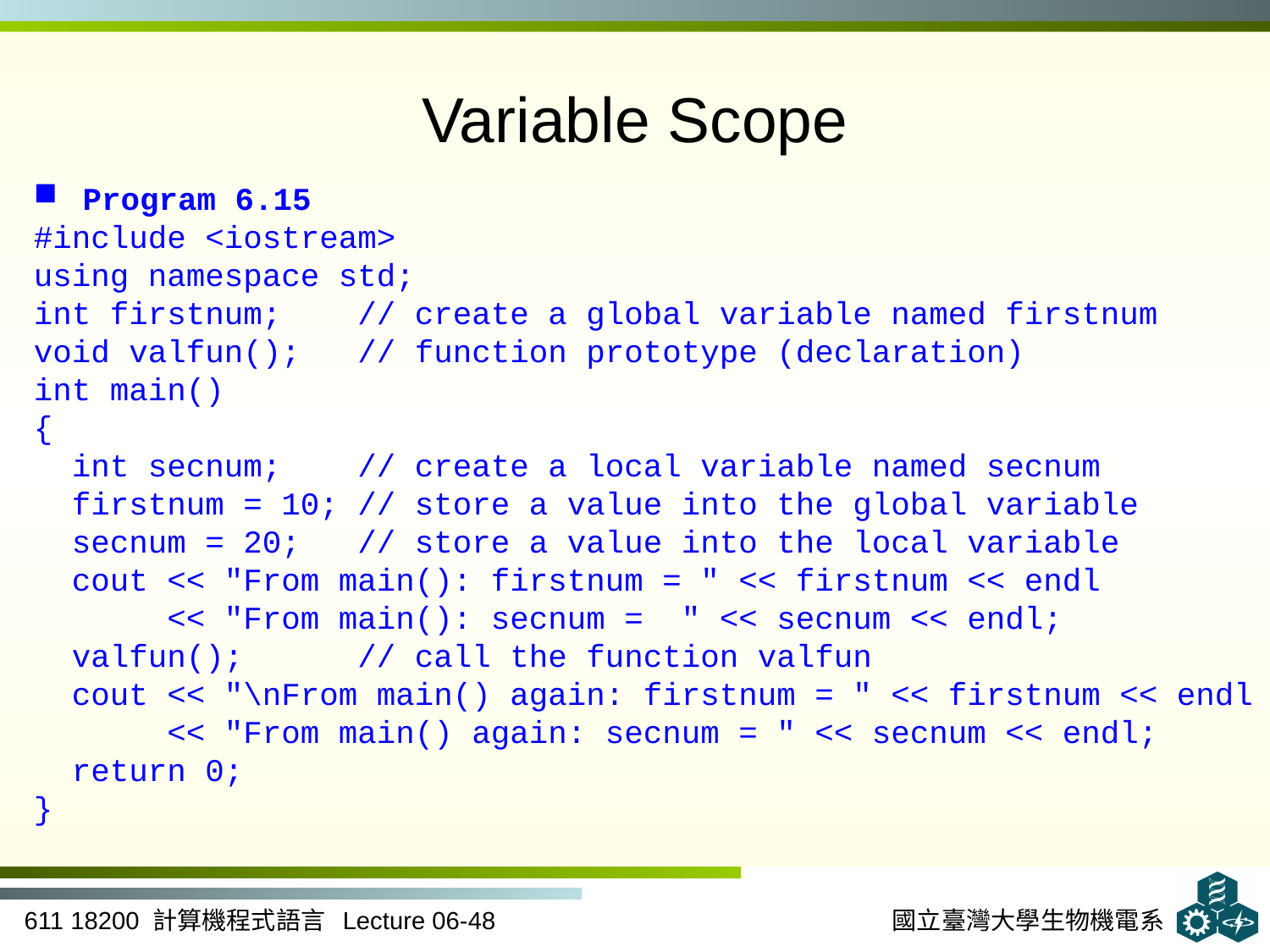

# Variable Scope
 Program 6.15
#include <iostream>
using namespace std;
int firstnum;    // create a global variable named firstnum
void valfun();   // function prototype (declaration)
int main()
{
  int secnum;    // create a local variable named secnum
  firstnum = 10; // store a value into the global variable
  secnum = 20;   // store a value into the local variable
  cout << "From main(): firstnum = " << firstnum << endl
       << "From main(): secnum =  " << secnum << endl;
  valfun();      // call the function valfun
  cout << "\nFrom main() again: firstnum = " << firstnum << endl
       << "From main() again: secnum = " << secnum << endl;
  return 0;
}